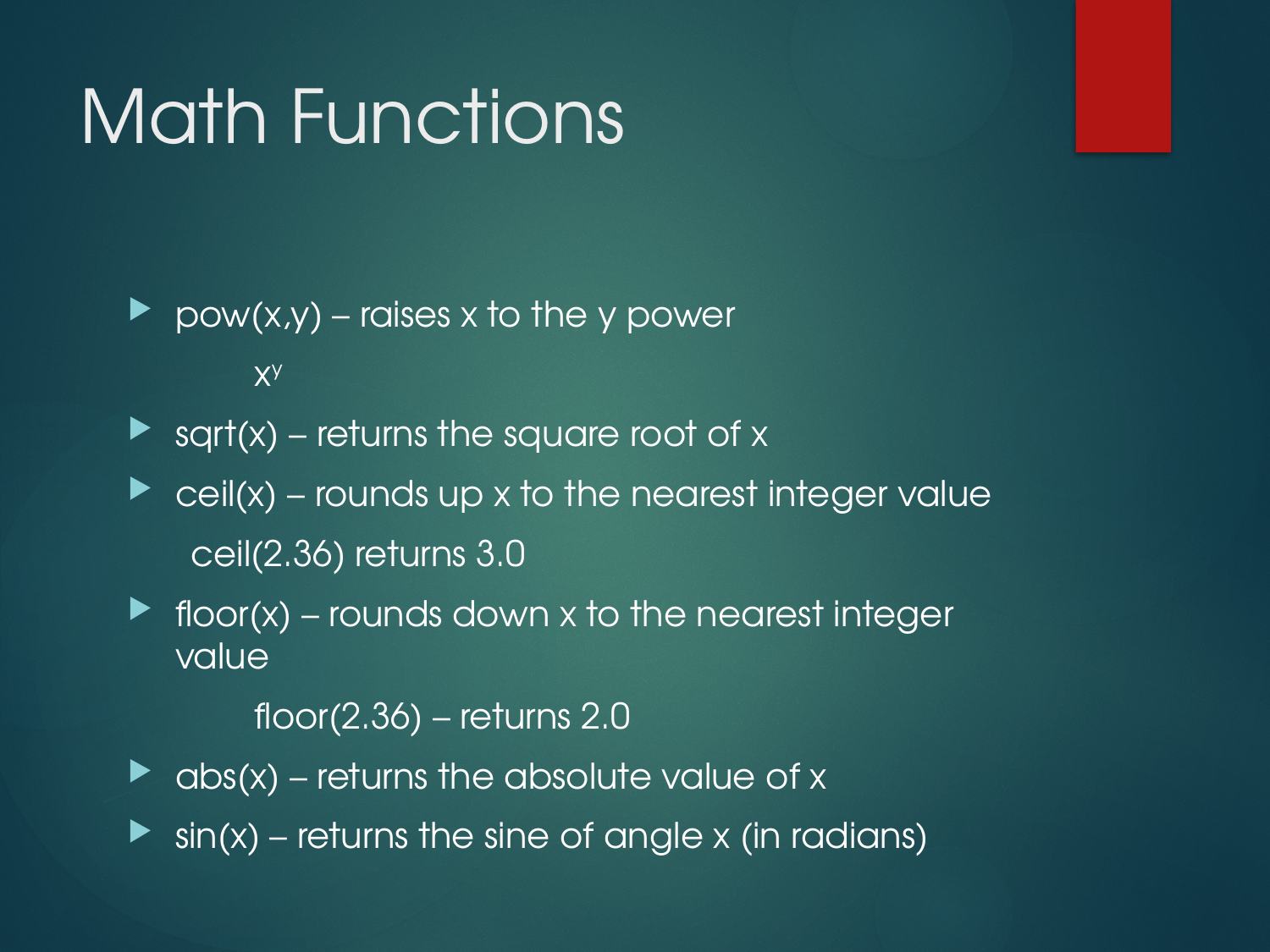

# Math Functions
pow(x,y) – raises x to the y power
	xy
sqrt(x) – returns the square root of x
ceil(x) – rounds up x to the nearest integer value
ceil(2.36) returns 3.0
floor(x) – rounds down x to the nearest integer value
	floor(2.36) – returns 2.0
abs(x) – returns the absolute value of x
sin(x) – returns the sine of angle x (in radians)